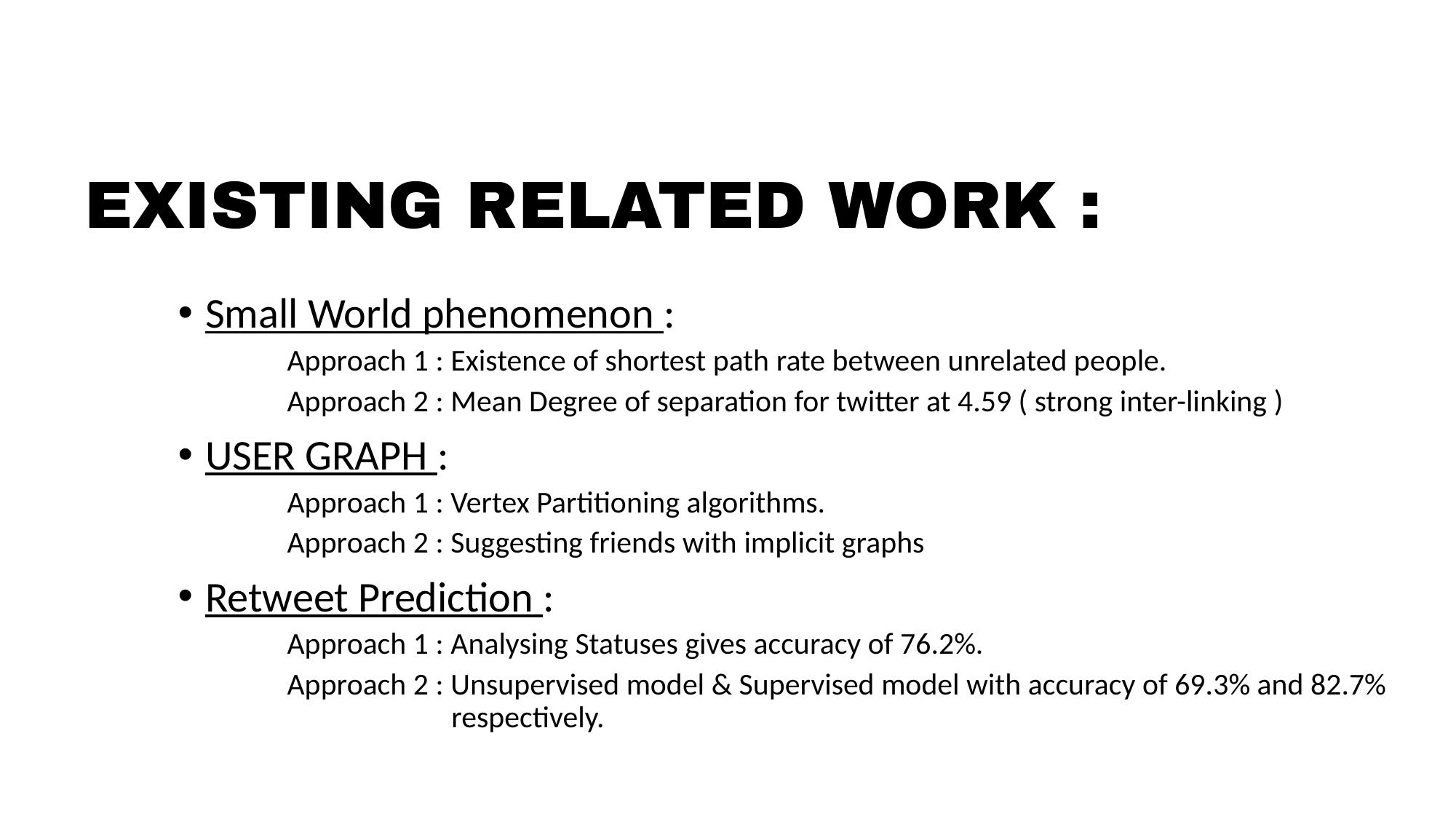

# EXISTING RELATED WORK :
Small World phenomenon :
Approach 1 : Existence of shortest path rate between unrelated people.
Approach 2 : Mean Degree of separation for twitter at 4.59 ( strong inter-linking )
USER GRAPH :
Approach 1 : Vertex Partitioning algorithms.
Approach 2 : Suggesting friends with implicit graphs
Retweet Prediction :
Approach 1 : Analysing Statuses gives accuracy of 76.2%.
Approach 2 : Unsupervised model & Supervised model with accuracy of 69.3% and 82.7% 	        respectively.